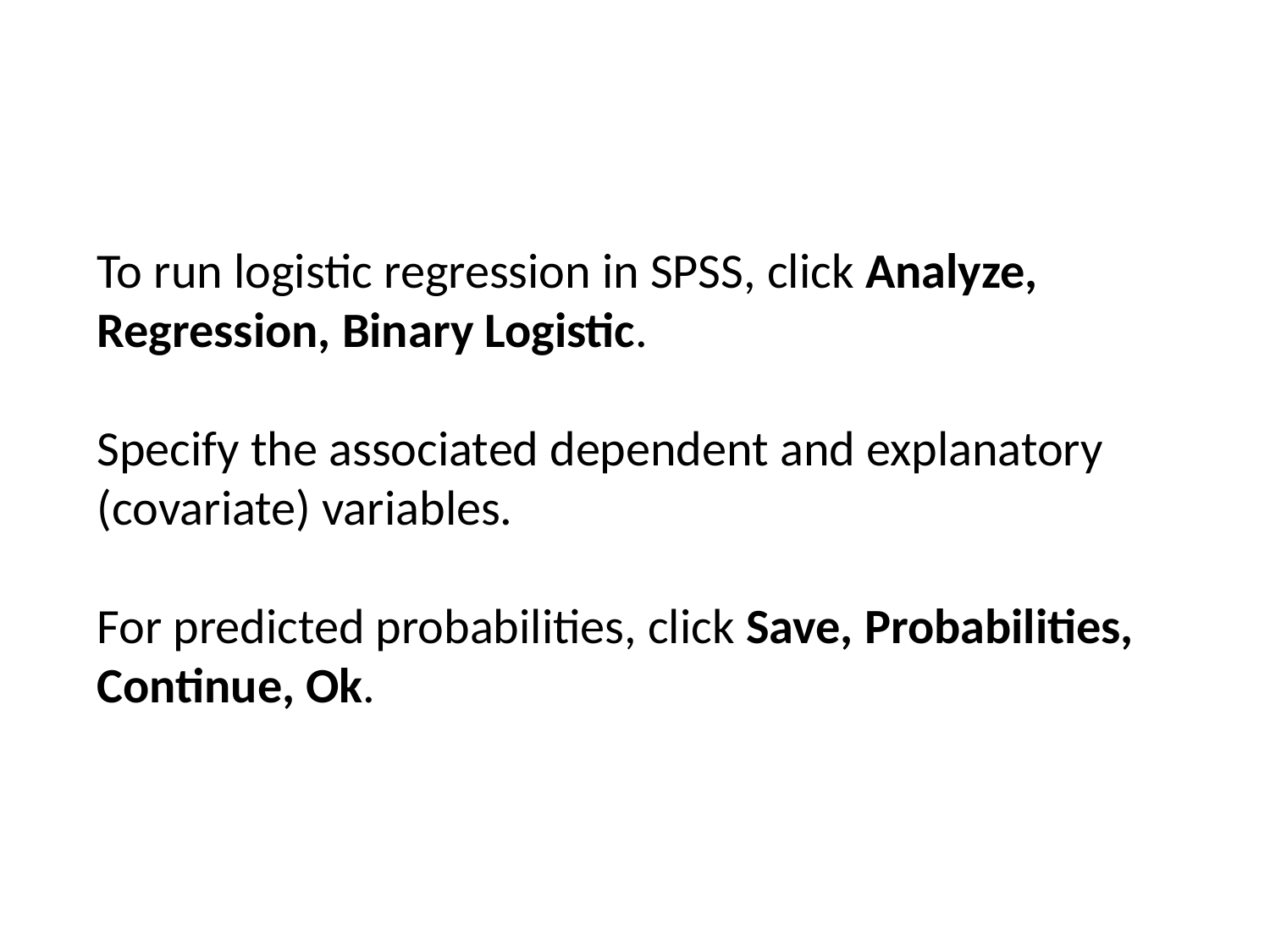

To run logistic regression in SPSS, click Analyze, Regression, Binary Logistic.

Specify the associated dependent and explanatory (covariate) variables.

For predicted probabilities, click Save, Probabilities, Continue, Ok.